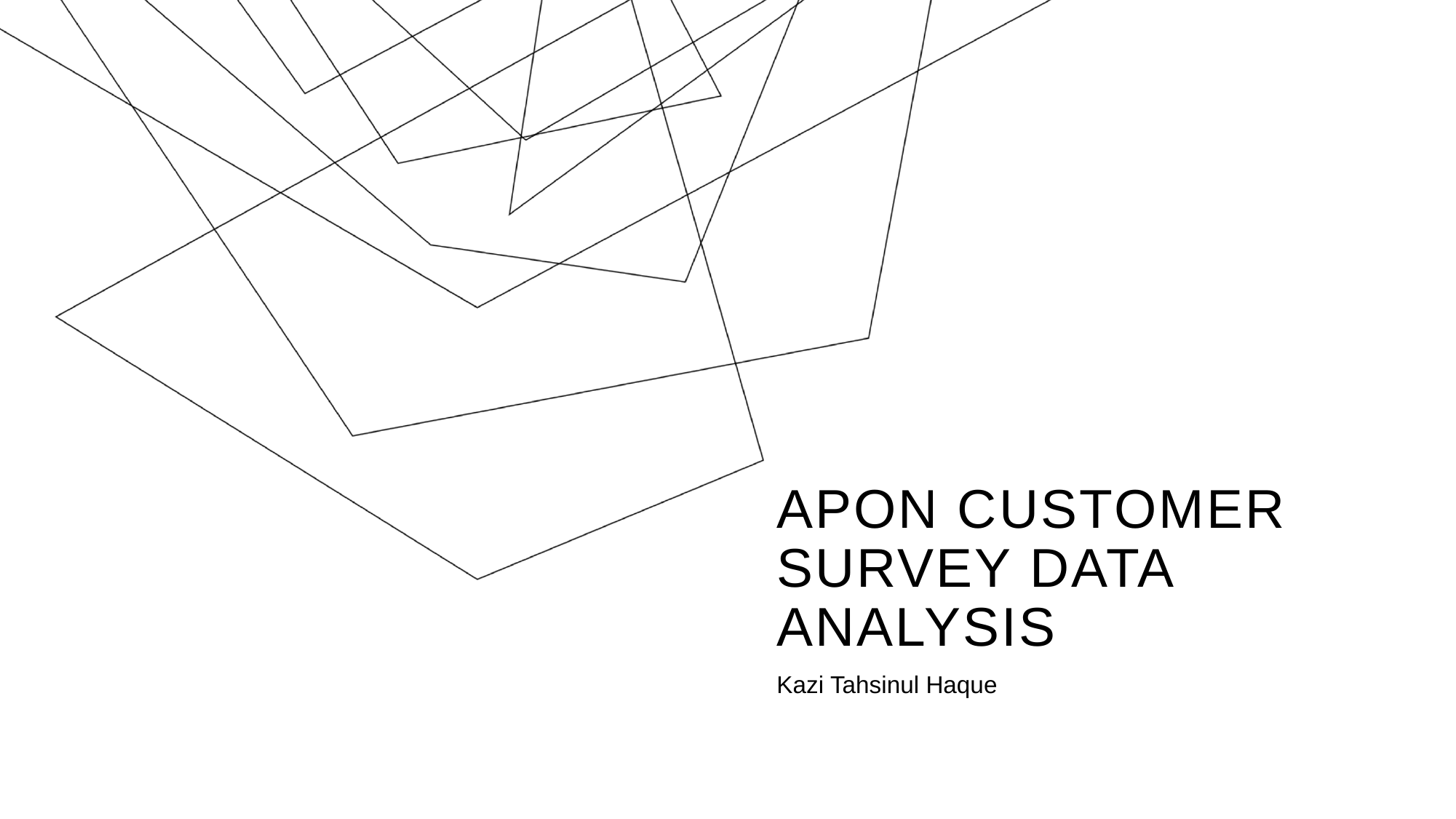

# Apon Customer Survey Data Analysis
Kazi Tahsinul Haque